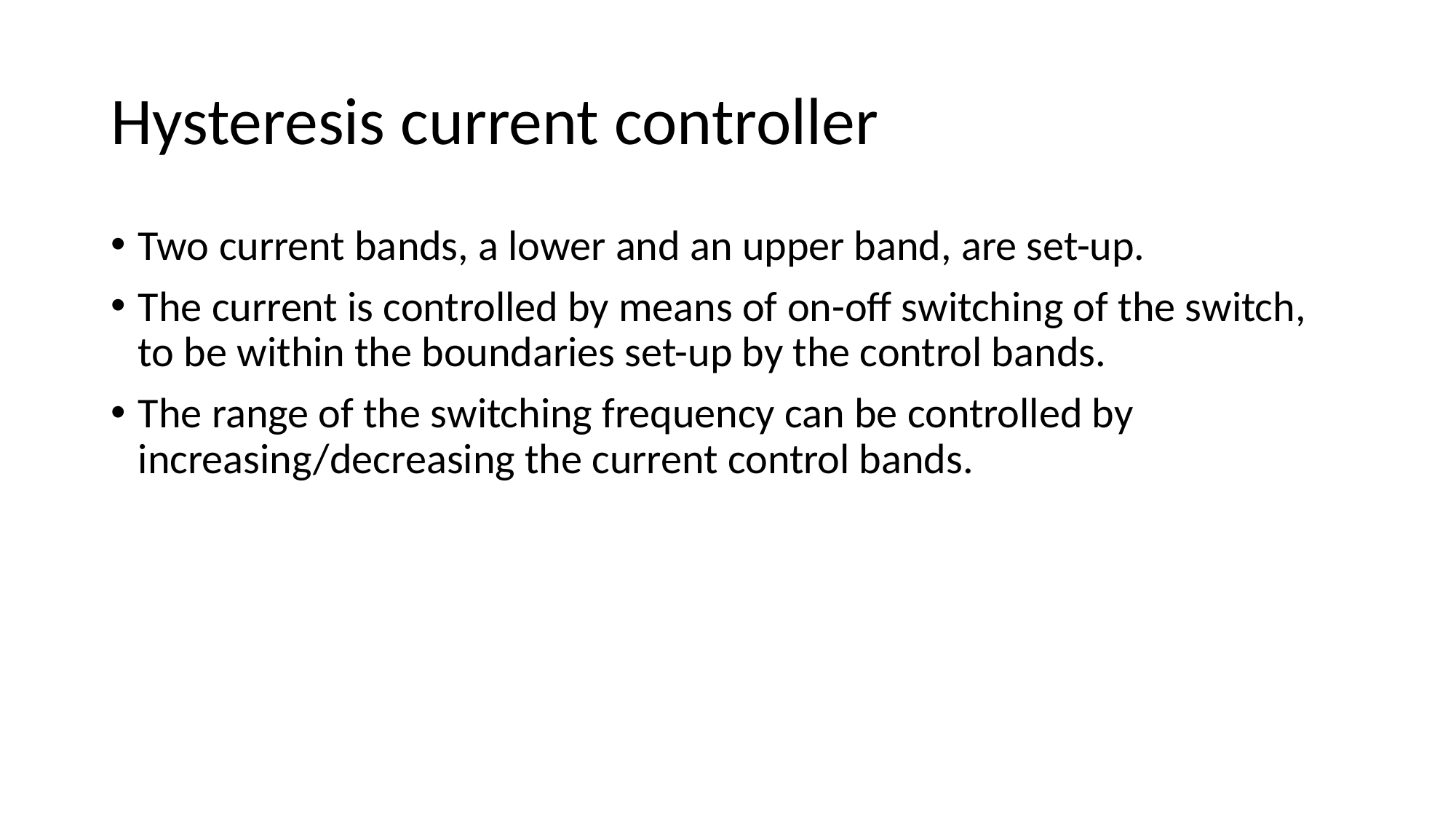

# Hysteresis current controller
Two current bands, a lower and an upper band, are set-up.
The current is controlled by means of on-off switching of the switch, to be within the boundaries set-up by the control bands.
The range of the switching frequency can be controlled by increasing/decreasing the current control bands.